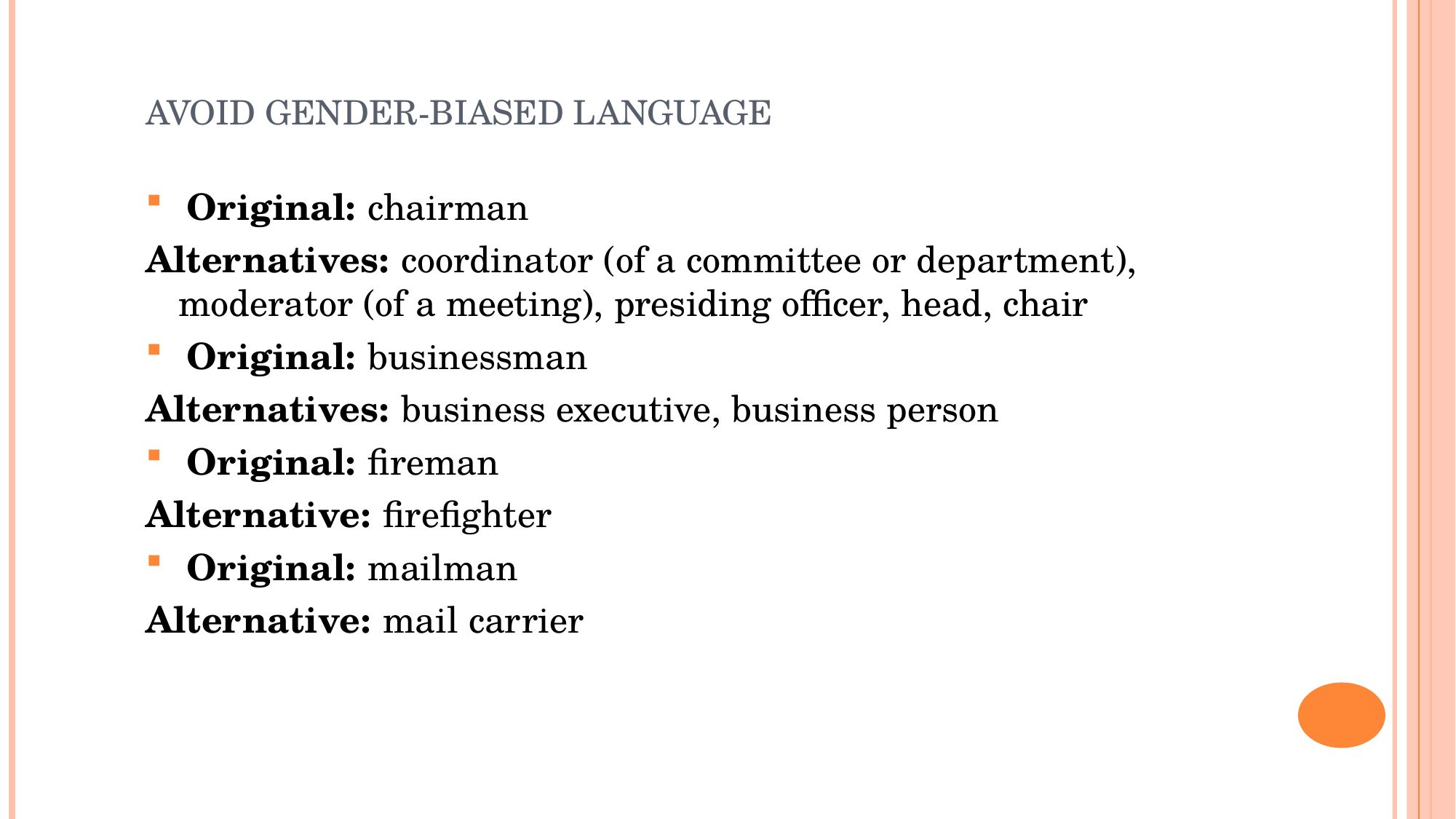

# Avoid Gender-biased Language
Original: chairman
Alternatives: coordinator (of a committee or department), moderator (of a meeting), presiding officer, head, chair
Original: businessman
Alternatives: business executive, business person
Original: fireman
Alternative: firefighter
Original: mailman
Alternative: mail carrier